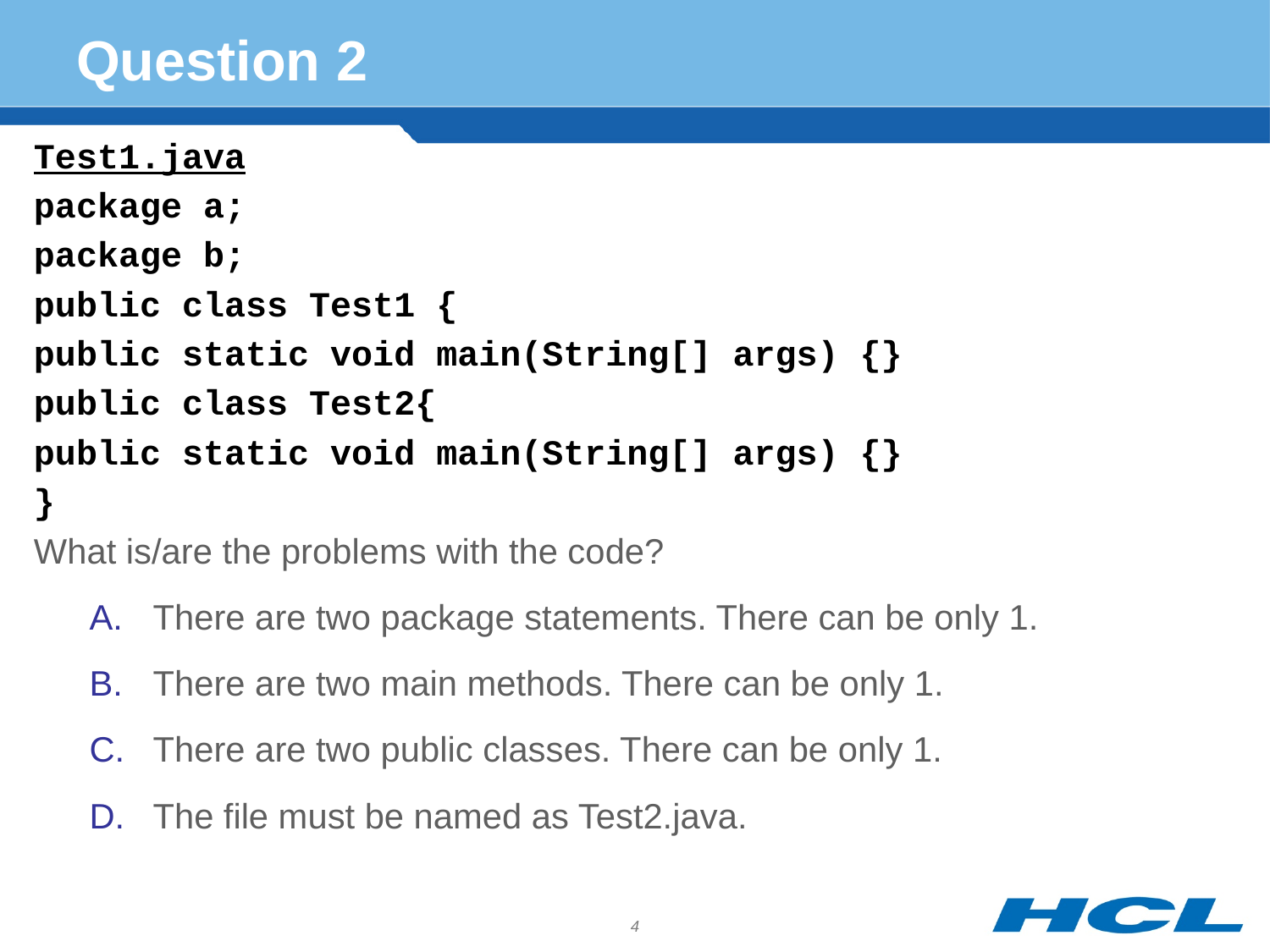

# Question 2
Test1.java
package a;
package b;
public class Test1 {
public static void main(String[] args) {}
public class Test2{
public static void main(String[] args) {}
}
What is/are the problems with the code?
There are two package statements. There can be only 1.
There are two main methods. There can be only 1.
There are two public classes. There can be only 1.
The file must be named as Test2.java.
4